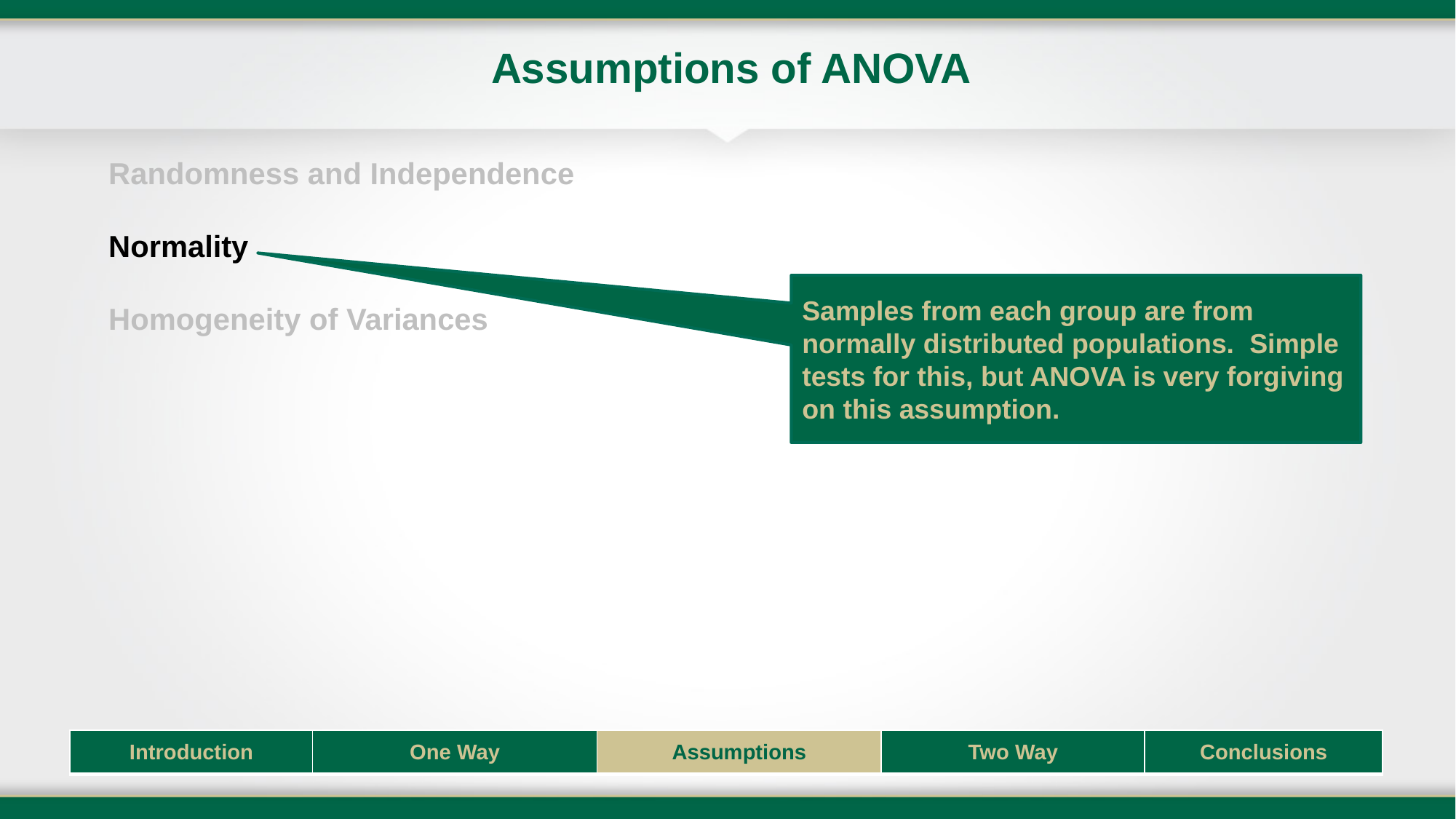

# Assumptions of ANOVA
Randomness and Independence
Normality
Homogeneity of Variances
Samples from each group are from normally distributed populations.  Simple tests for this, but ANOVA is very forgiving on this assumption.

| Introduction | One Way | Assumptions | Two Way | Conclusions |
| --- | --- | --- | --- | --- |